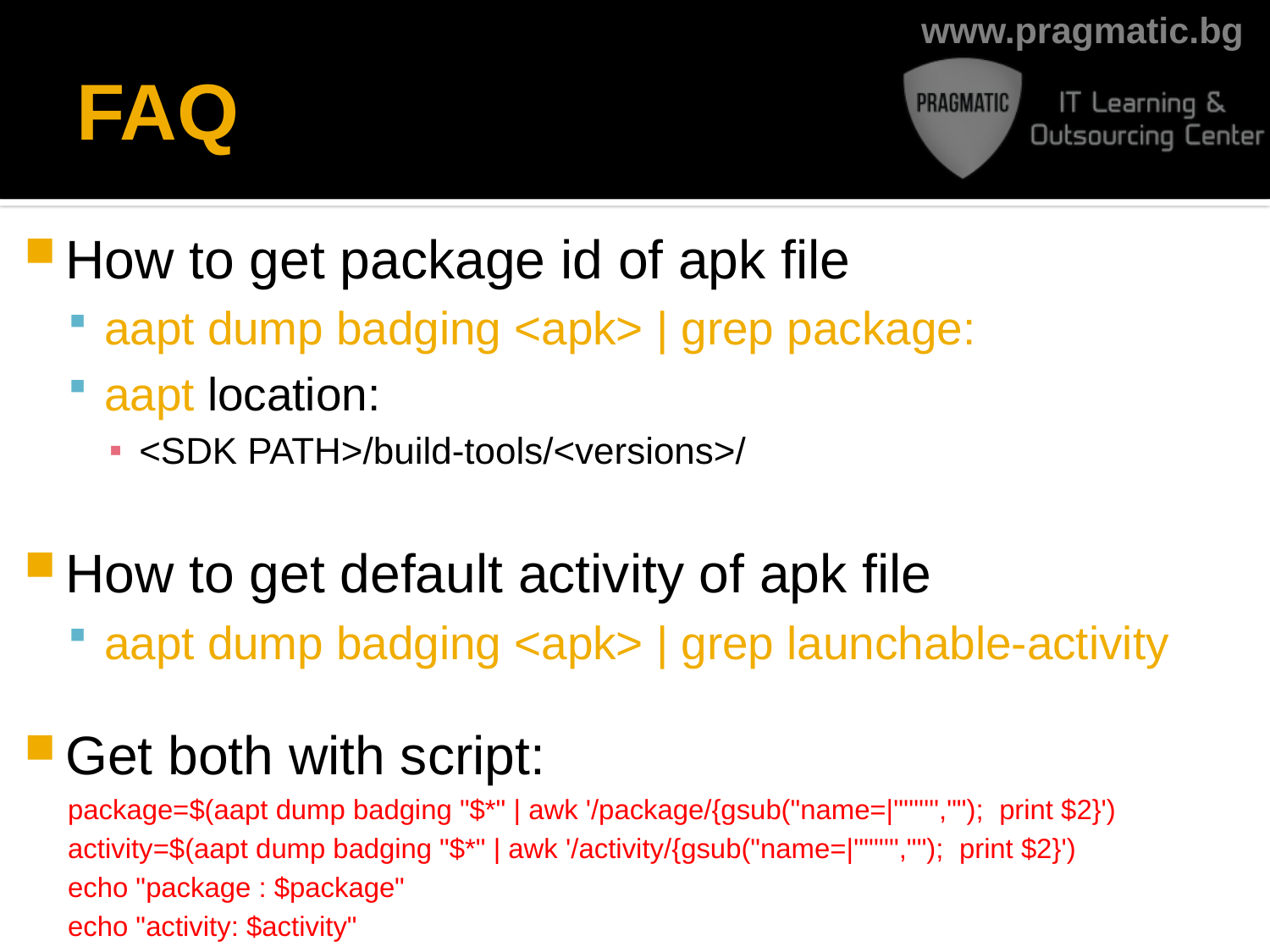

# FAQ
How to get package id of apk file
aapt dump badging <apk> | grep package:
aapt location:
<SDK PATH>/build-tools/<versions>/

How to get default activity of apk file
aapt dump badging <apk> | grep launchable-activity

Get both with script:
package=$(aapt dump badging "$*" | awk '/package/{gsub("name=|'"'"'","");  print $2}')
activity=$(aapt dump badging "$*" | awk '/activity/{gsub("name=|'"'"'","");  print $2}')
echo "package : $package"
echo "activity: $activity"